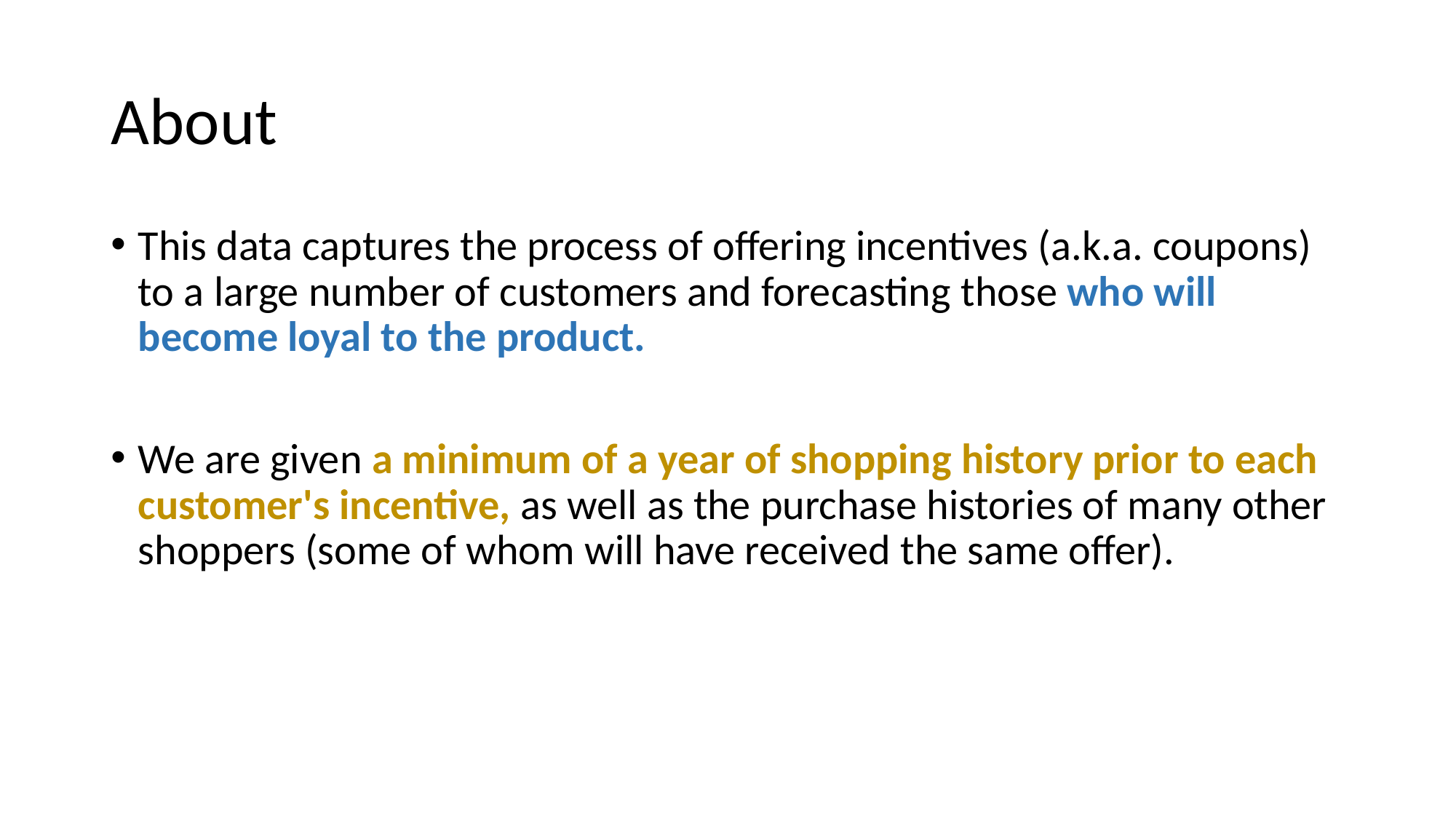

# About
This data captures the process of offering incentives (a.k.a. coupons) to a large number of customers and forecasting those who will become loyal to the product.

We are given a minimum of a year of shopping history prior to each customer's incentive, as well as the purchase histories of many other shoppers (some of whom will have received the same offer).